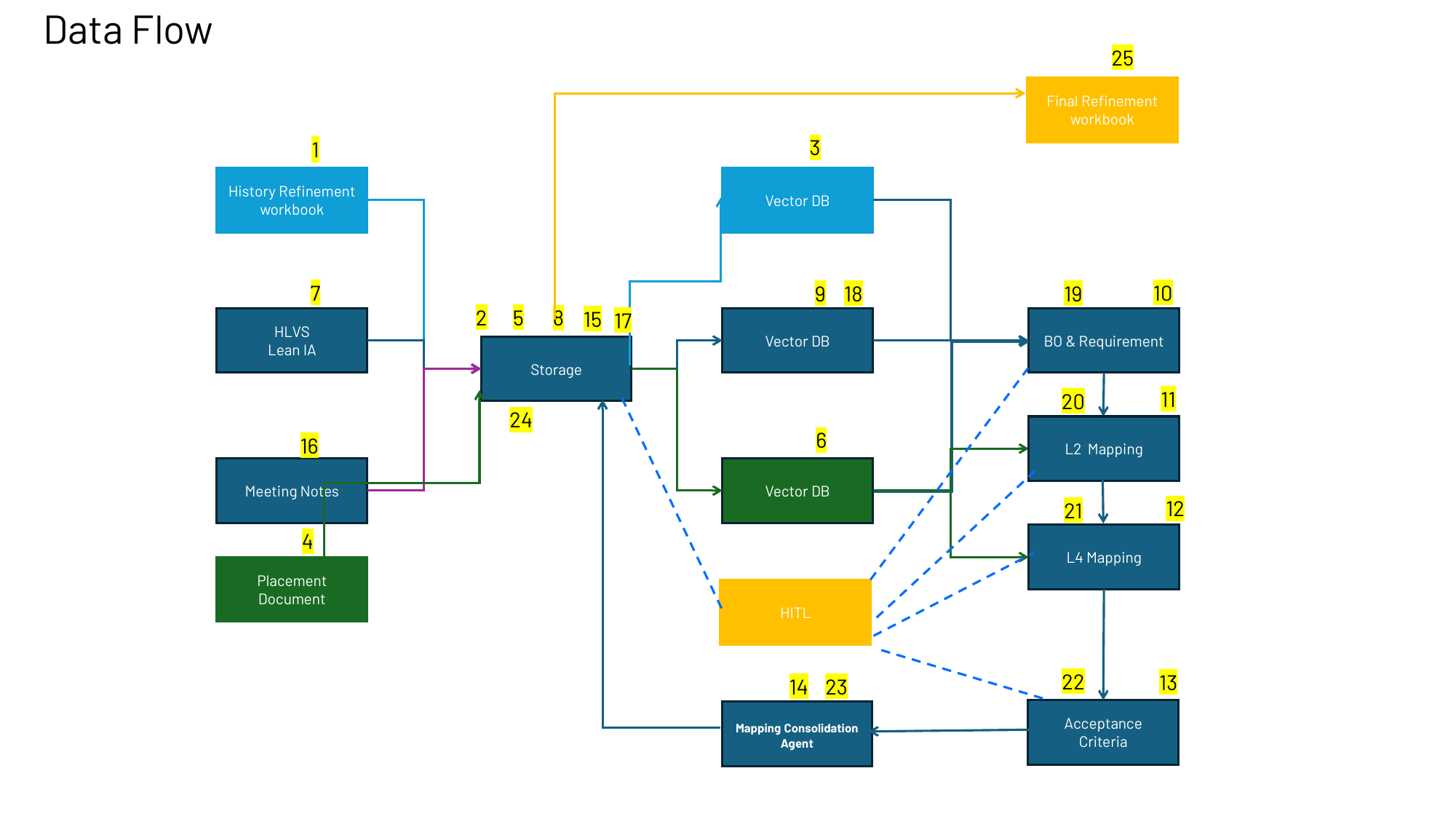

Data Flow
25
Final Refinement workbook
3
1
Vector DB
History Refinement workbook
7
10
18
19
9
2
5
8
15​
17
HLVS
Lean IA
Vector DB
BO & Requirement
Storage
1​1
20
24
L2  Mapping
6
16
Vector DB
Meeting Notes
12
21
4
L4 Mapping
Placement Document
HITL
22
13
23
14
Acceptance Criteria
Mapping Consolidation Agent